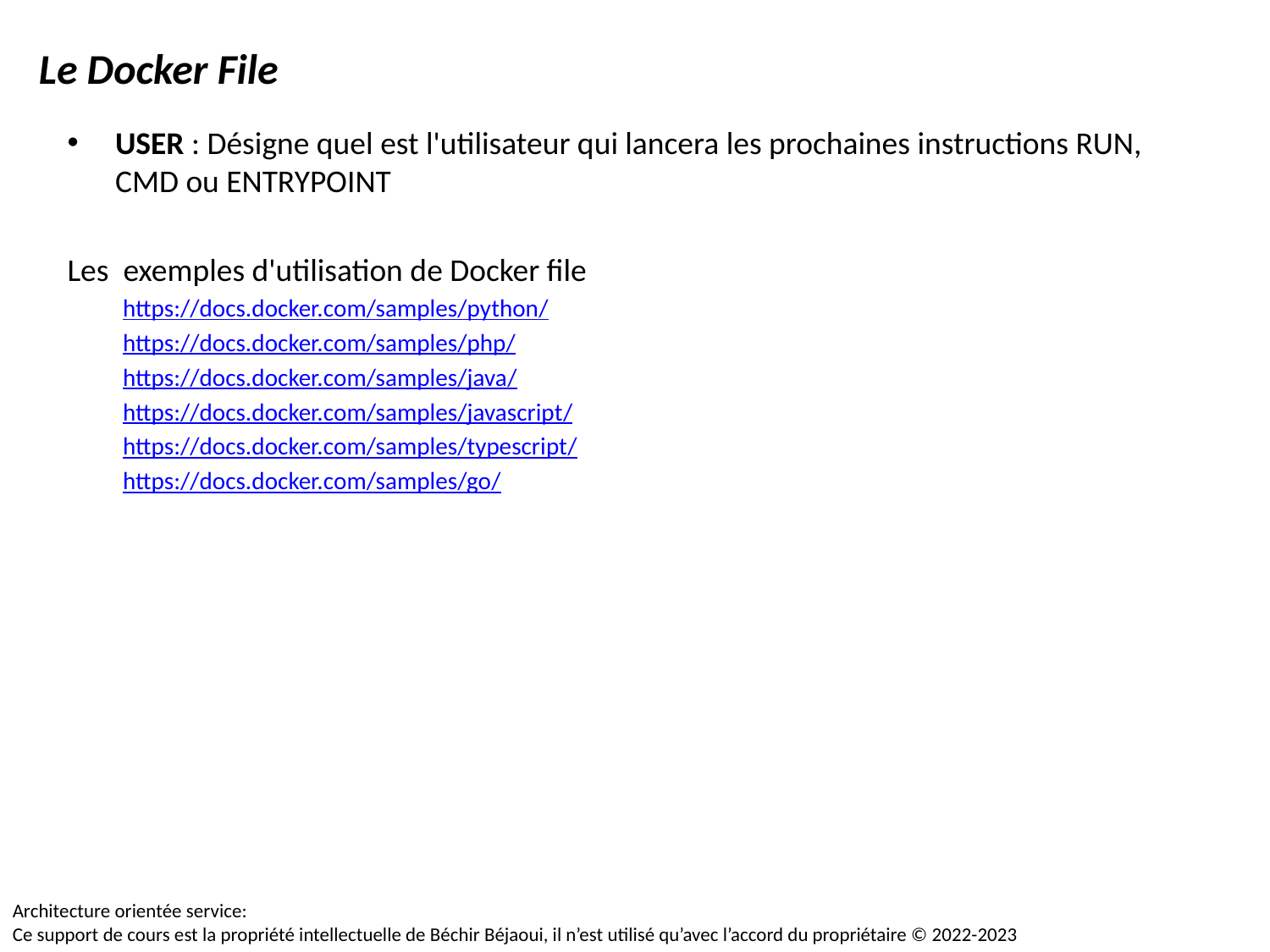

Le Docker File
USER : Désigne quel est l'utilisateur qui lancera les prochaines instructions RUN, CMD ou ENTRYPOINT

Les  exemples d'utilisation de Docker file
https://docs.docker.com/samples/python/
https://docs.docker.com/samples/php/
https://docs.docker.com/samples/java/
https://docs.docker.com/samples/javascript/
https://docs.docker.com/samples/typescript/
https://docs.docker.com/samples/go/